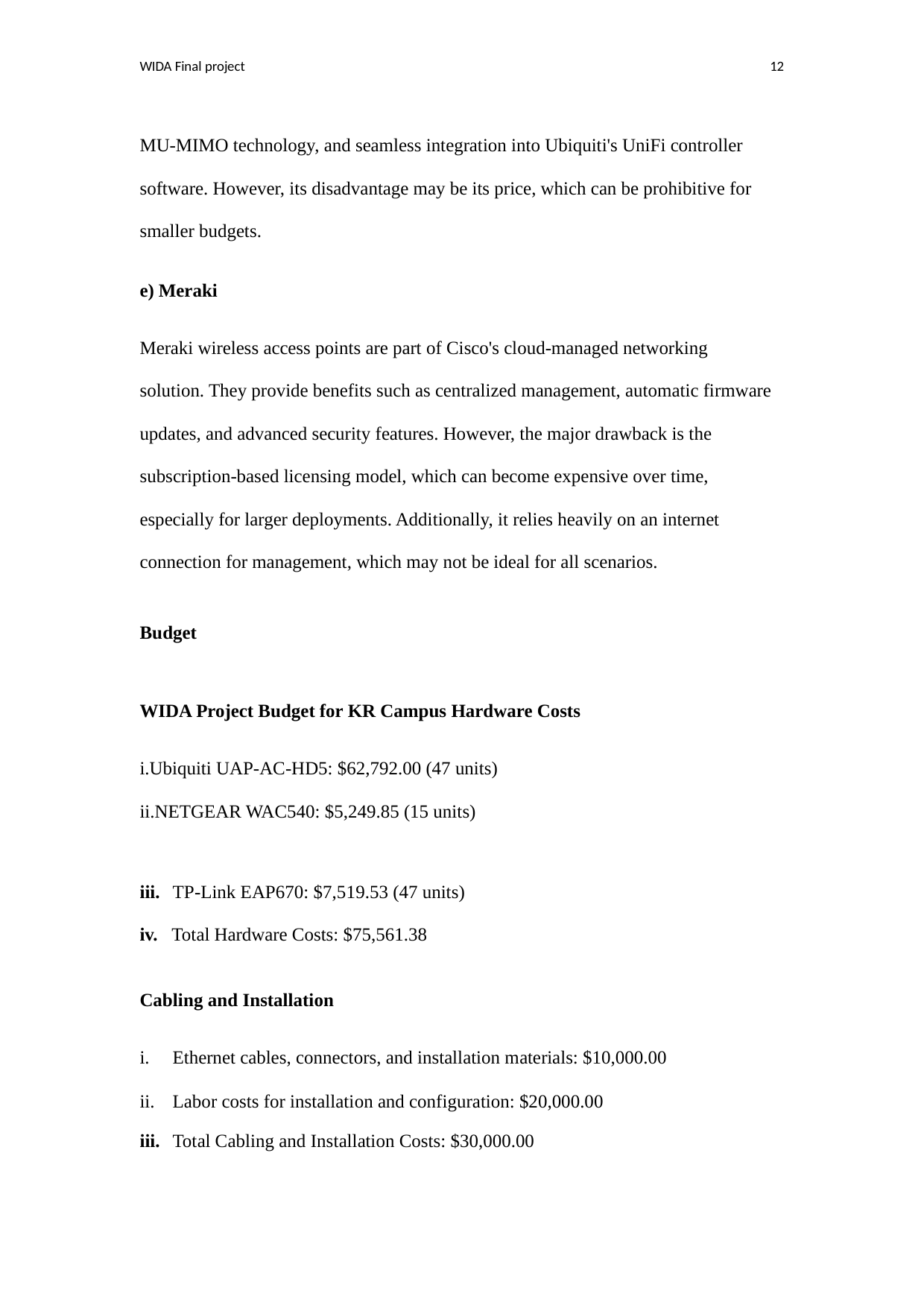

WIDA Final project
12
MU-MIMO technology, and seamless integration into Ubiquiti's UniFi controller software. However, its disadvantage may be its price, which can be prohibitive for smaller budgets.

e) Meraki
Meraki wireless access points are part of Cisco's cloud-managed networking solution. They provide benefits such as centralized management, automatic firmware updates, and advanced security features. However, the major drawback is the subscription-based licensing model, which can become expensive over time, especially for larger deployments. Additionally, it relies heavily on an internet connection for management, which may not be ideal for all scenarios.

Budget

WIDA Project Budget for KR Campus Hardware Costs

Ubiquiti UAP-AC-HD5: $62,792.00 (47 units)

NETGEAR WAC540: $5,249.85 (15 units)
iii.
TP-Link EAP670: $7,519.53 (47 units)
iv.   Total Hardware Costs: $75,561.38

Cabling and Installation

Ethernet cables, connectors, and installation materials: $10,000.00

Labor costs for installation and configuration: $20,000.00
iii.
Total Cabling and Installation Costs: $30,000.00